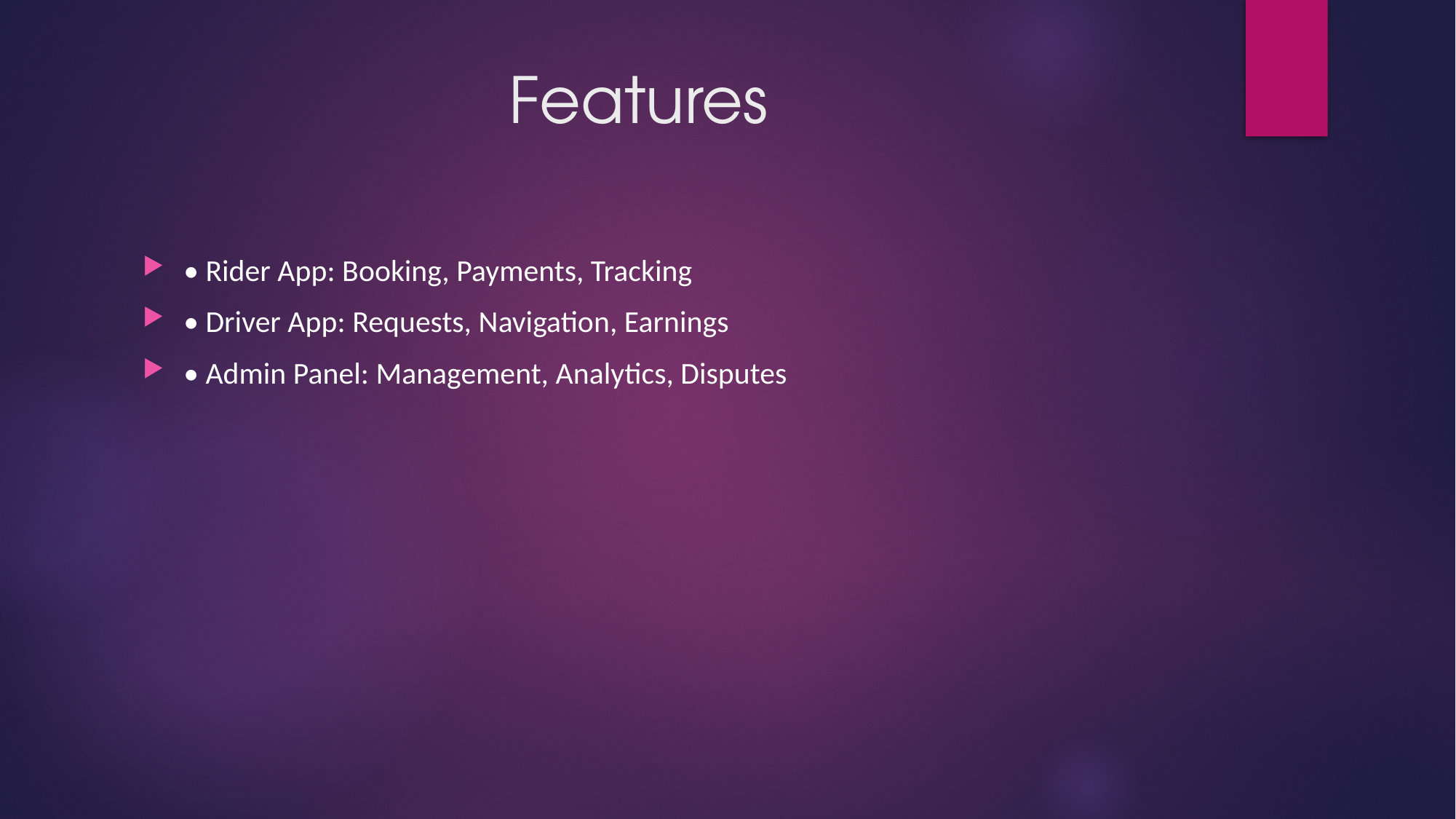

# Features
• Rider App: Booking, Payments, Tracking
• Driver App: Requests, Navigation, Earnings
• Admin Panel: Management, Analytics, Disputes